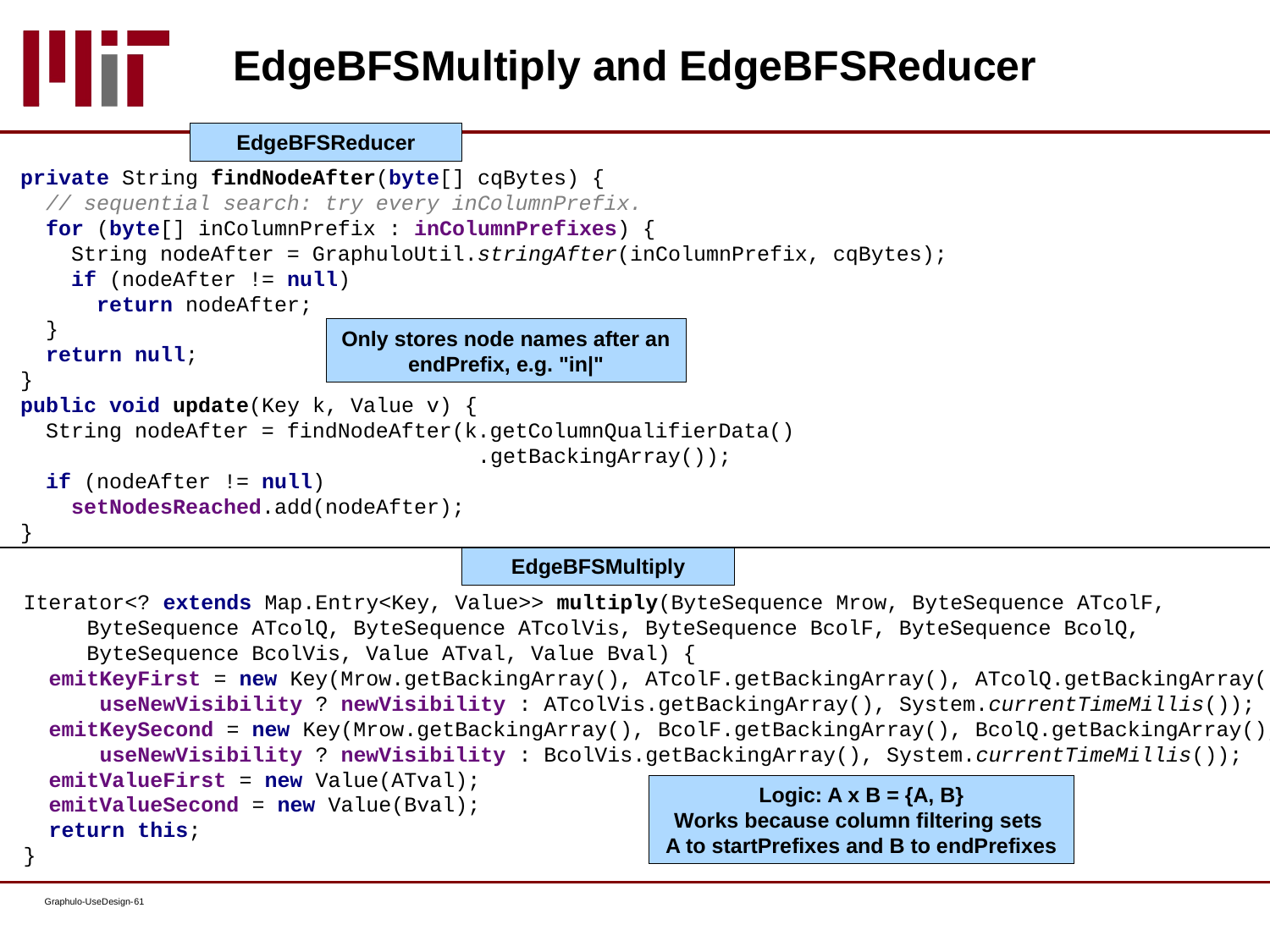

# EdgeBFSMultiply and EdgeBFSReducer
EdgeBFSReducer
private String findNodeAfter(byte[] cqBytes) {
  // sequential search: try every inColumnPrefix.
  for (byte[] inColumnPrefix : inColumnPrefixes) {
    String nodeAfter = GraphuloUtil.stringAfter(inColumnPrefix, cqBytes);
    if (nodeAfter != null)
      return nodeAfter;
  }
  return null;
}
public void update(Key k, Value v) {
  String nodeAfter = findNodeAfter(k.getColumnQualifierData()
                                    .getBackingArray());
  if (nodeAfter != null)
    setNodesReached.add(nodeAfter);
}
Only stores node names after an endPrefix, e.g. "in|"
EdgeBFSMultiply
Iterator<? extends Map.Entry<Key, Value>> multiply(ByteSequence Mrow, ByteSequence ATcolF,
     ByteSequence ATcolQ, ByteSequence ATcolVis, ByteSequence BcolF, ByteSequence BcolQ,
     ByteSequence BcolVis, Value ATval, Value Bval) {
  emitKeyFirst = new Key(Mrow.getBackingArray(), ATcolF.getBackingArray(), ATcolQ.getBackingArray(),
      useNewVisibility ? newVisibility : ATcolVis.getBackingArray(), System.currentTimeMillis());
  emitKeySecond = new Key(Mrow.getBackingArray(), BcolF.getBackingArray(), BcolQ.getBackingArray(),
      useNewVisibility ? newVisibility : BcolVis.getBackingArray(), System.currentTimeMillis());
  emitValueFirst = new Value(ATval);
  emitValueSecond = new Value(Bval);
  return this;
}
Logic: A x B = {A, B}
Works because column filtering sets
A to startPrefixes and B to endPrefixes